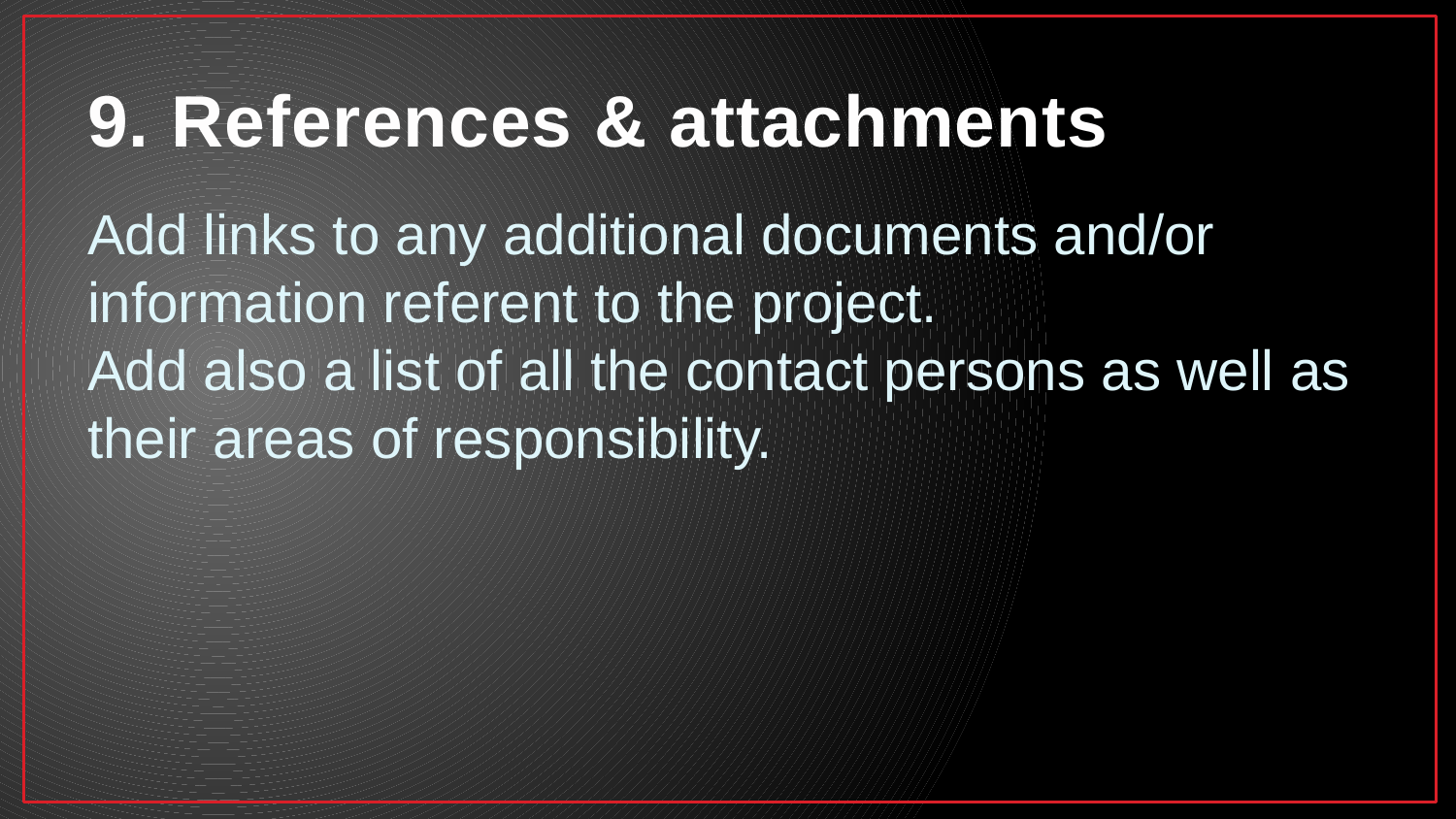

# 9. References & attachments
Add links to any additional documents and/or information referent to the project.
Add also a list of all the contact persons as well as their areas of responsibility.